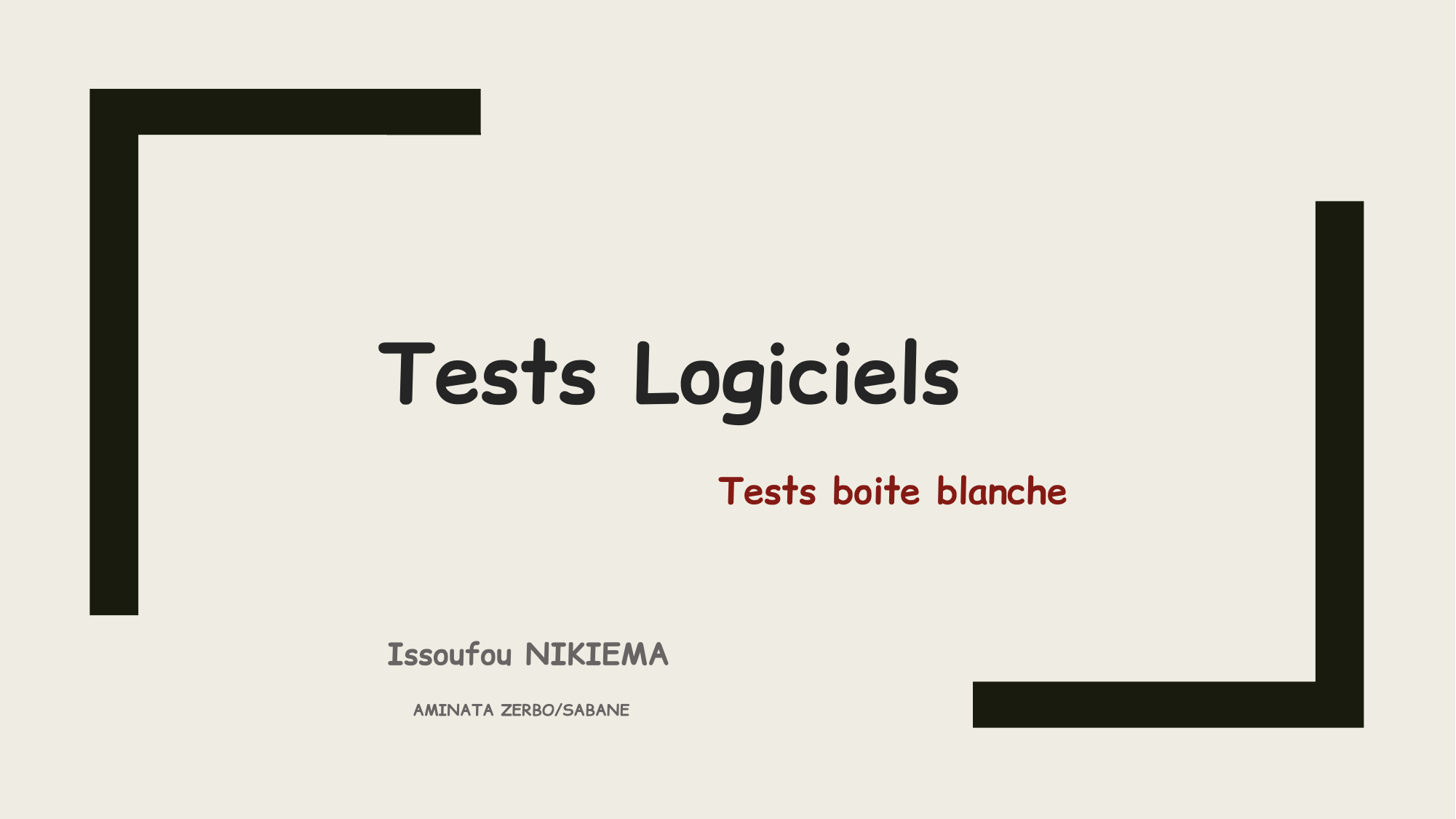

Tests Logiciels
Tests boite blanche
Issoufou NIKIEMA
AMINATA ZERBO/SABANE